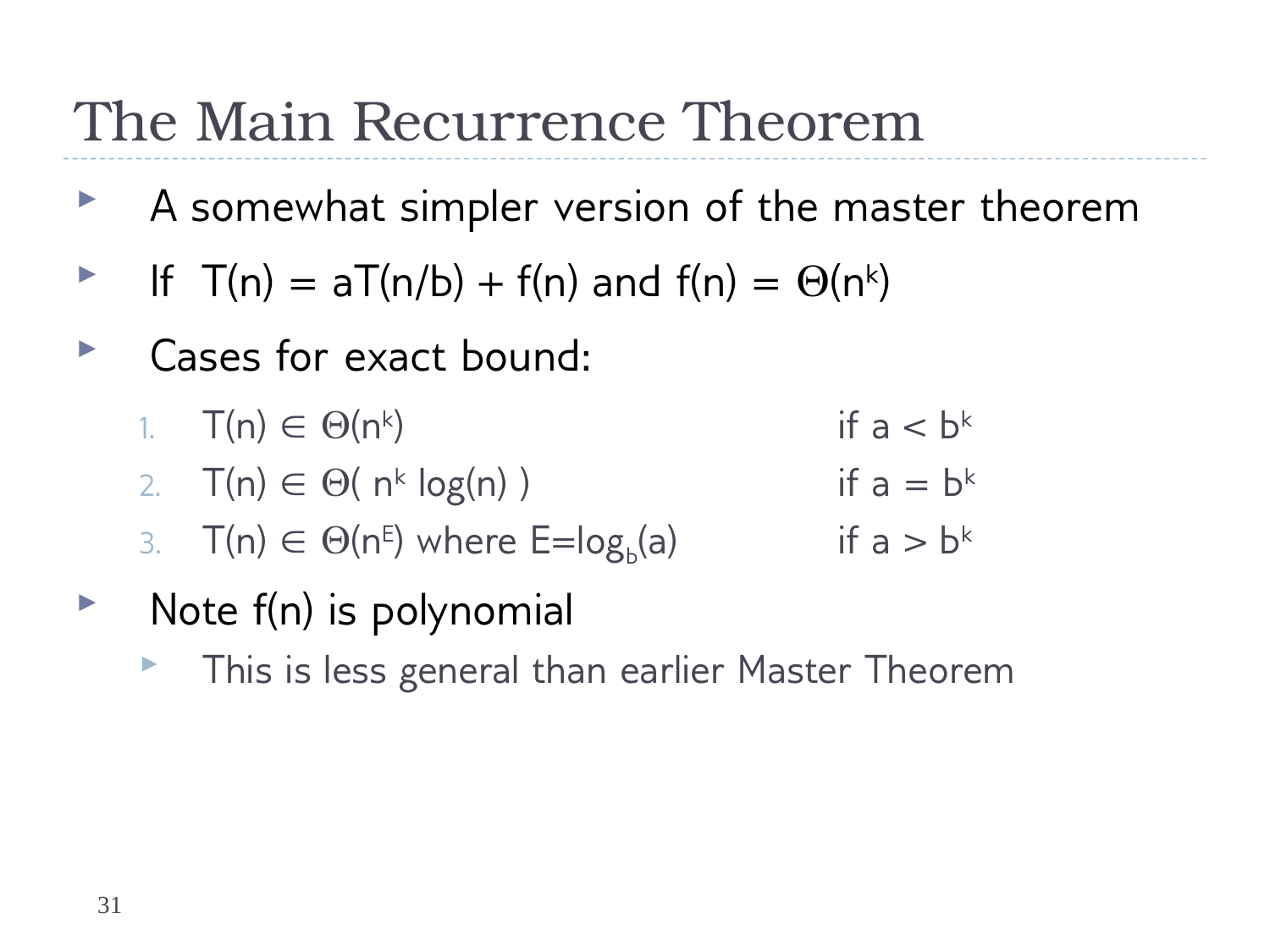

# The Main Recurrence Theorem
A somewhat simpler version of the master theorem
If  T(n) = aT(n/b) + f(n) and f(n) = Θ(nk)
Cases for exact bound:
T(n) ∈ Θ(nk)				if a < bk
T(n) ∈ Θ( nk log(n) )			if a = bk
T(n) ∈ Θ(nE) where E=logb(a)		if a > bk
Note f(n) is polynomial
This is less general than earlier Master Theorem
31